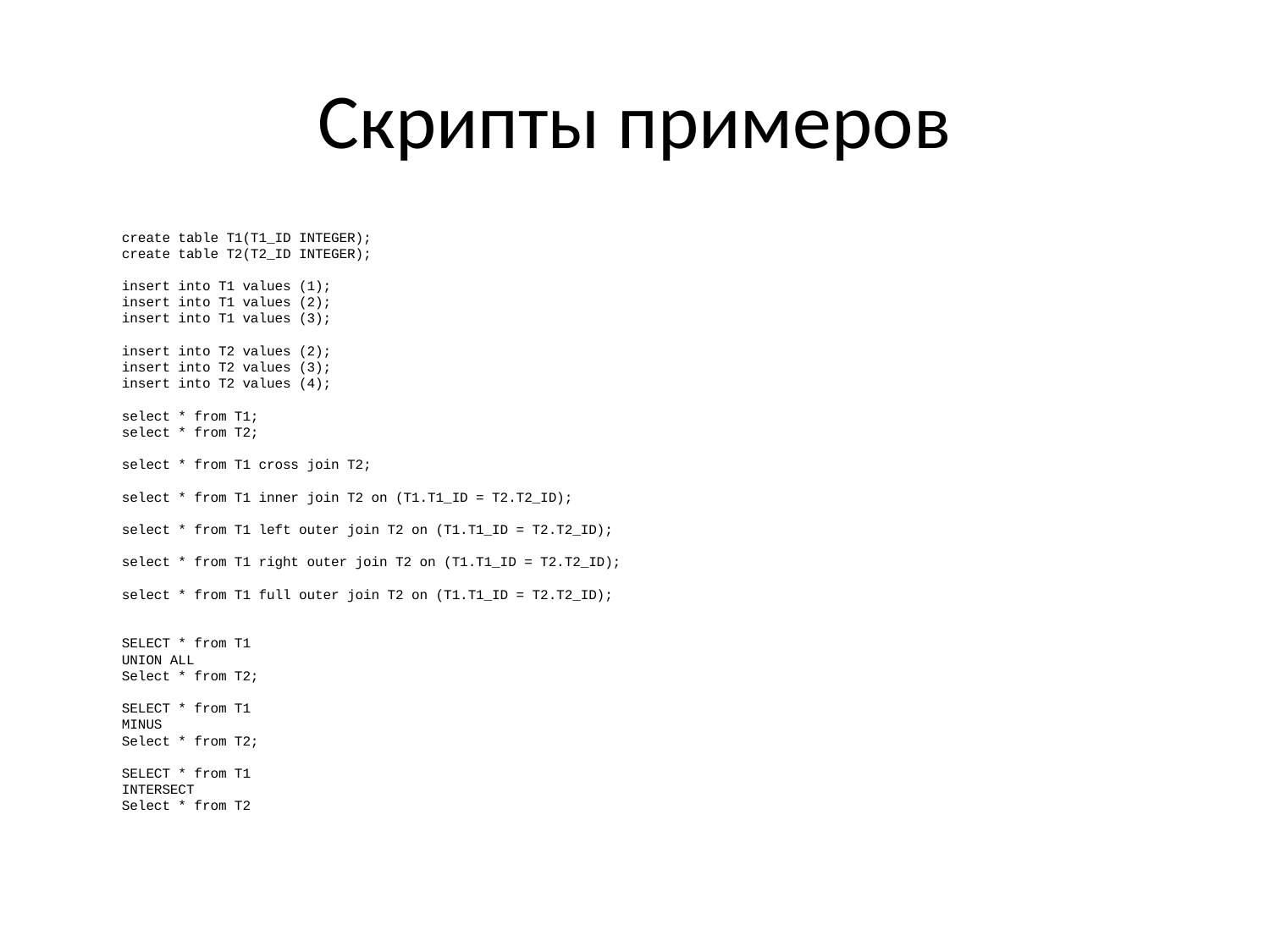

# Скрипты примеров
	create table T1(T1_ID INTEGER);
create table T2(T2_ID INTEGER);
insert into T1 values (1);
insert into T1 values (2);
insert into T1 values (3);
insert into T2 values (2);
insert into T2 values (3);
insert into T2 values (4);
select * from T1;
select * from T2;
select * from T1 cross join T2;
select * from T1 inner join T2 on (T1.T1_ID = T2.T2_ID);
select * from T1 left outer join T2 on (T1.T1_ID = T2.T2_ID);
select * from T1 right outer join T2 on (T1.T1_ID = T2.T2_ID);
select * from T1 full outer join T2 on (T1.T1_ID = T2.T2_ID);
SELECT * from T1
UNION ALL
Select * from T2;
SELECT * from T1
MINUS
Select * from T2;
SELECT * from T1
INTERSECT
Select * from T2